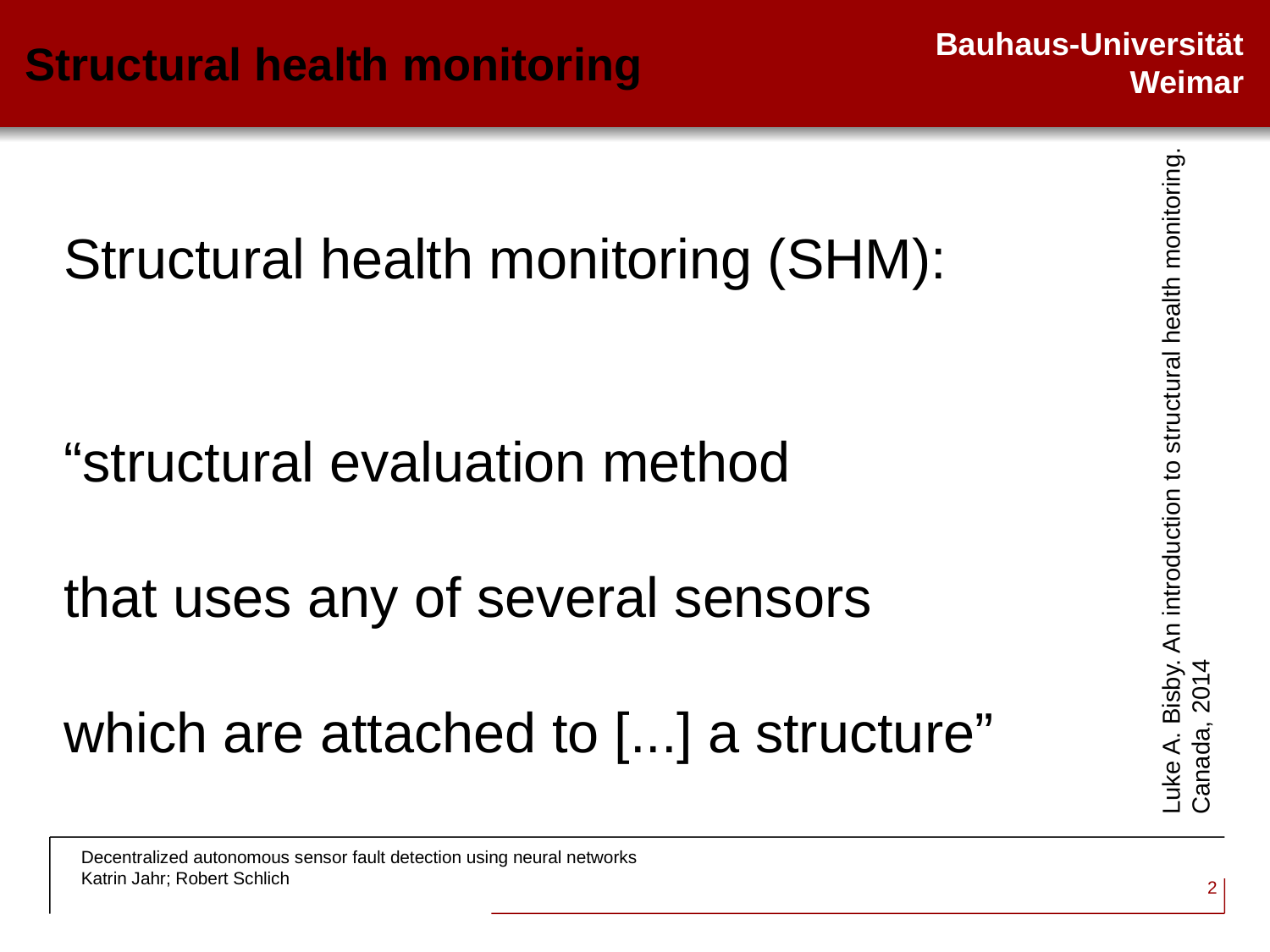

Structural health monitoring
Structural health monitoring (SHM):

“structural evaluation method

that uses any of several sensors

which are attached to [...] a structure”

Luke A. Bisby. An introduction to structural health monitoring.
Canada, 2014